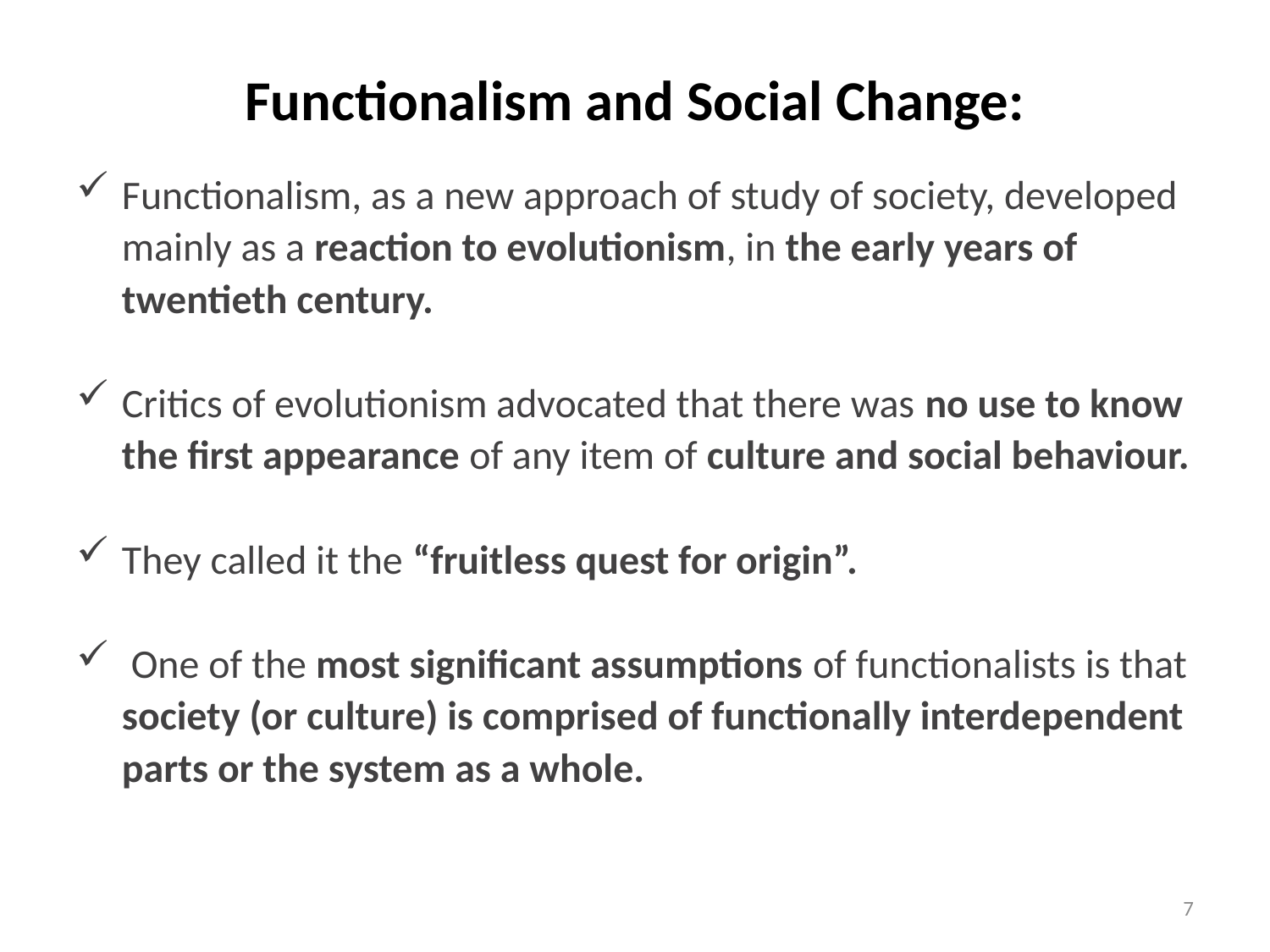

# Functionalism and Social Change:
Functionalism, as a new approach of study of society, developed mainly as a reaction to evolutionism, in the early years of twentieth century.

Critics of evolutionism advocated that there was no use to know the first appearance of any item of culture and social behaviour.

They called it the “fruitless quest for origin”.

 One of the most significant assumptions of functionalists is that society (or culture) is comprised of functionally interdependent parts or the system as a whole.

7